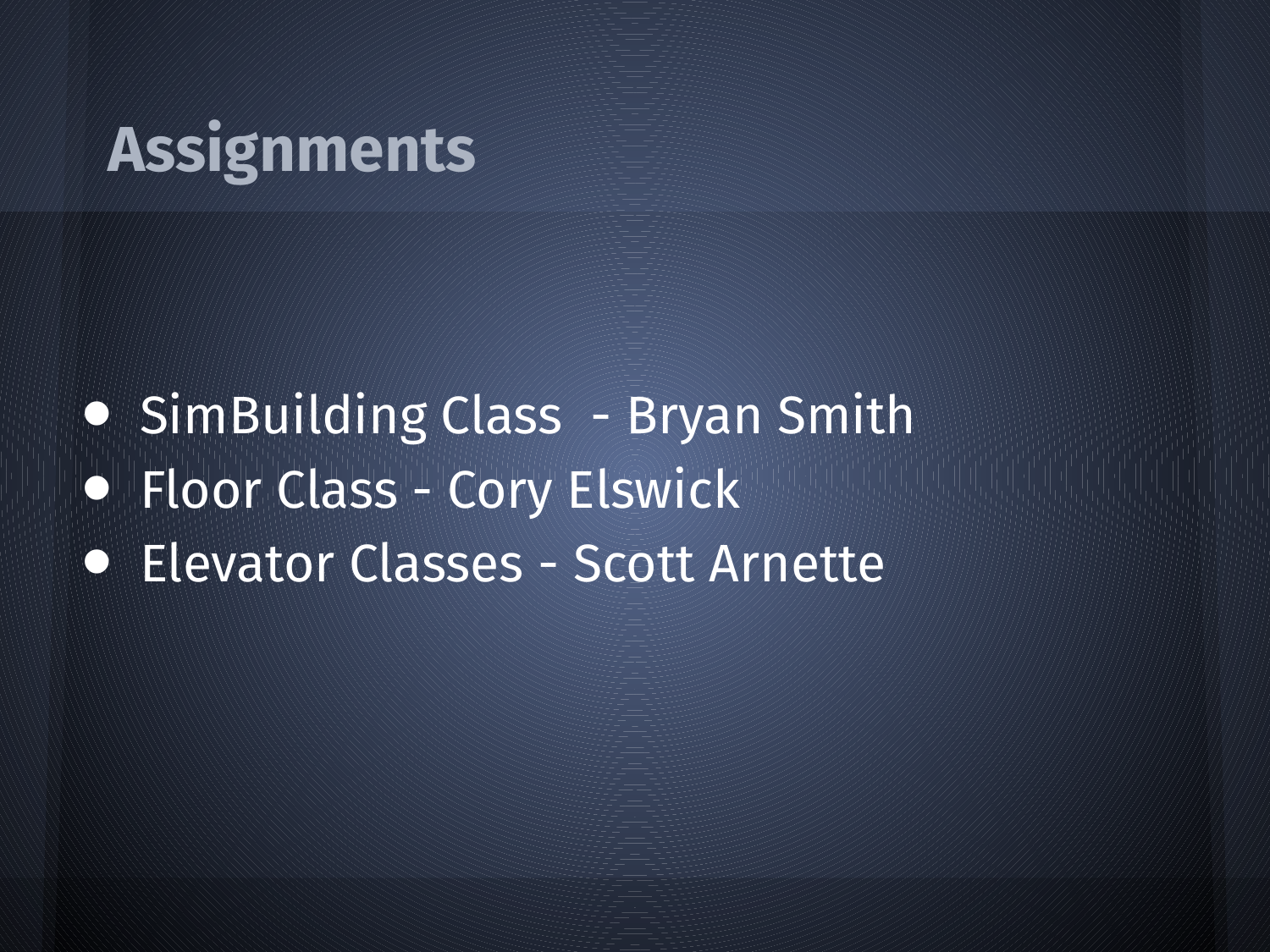

# Assignments
SimBuilding Class  - Bryan Smith
Floor Class - Cory Elswick
Elevator Classes - Scott Arnette